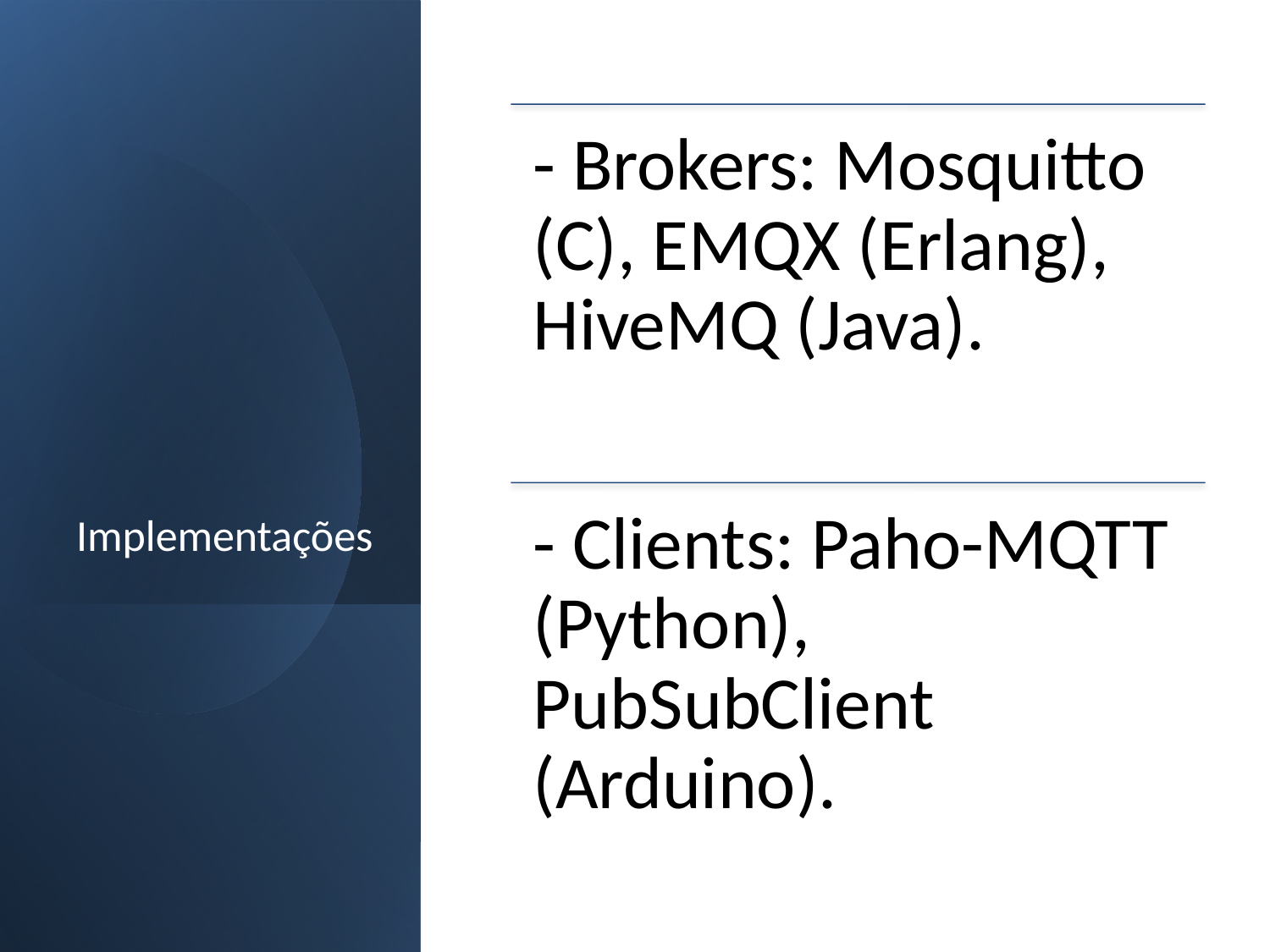

- Brokers: Mosquitto (C), EMQX (Erlang), HiveMQ (Java).
- Clients: Paho-MQTT (Python), PubSubClient (Arduino).

# Implementações